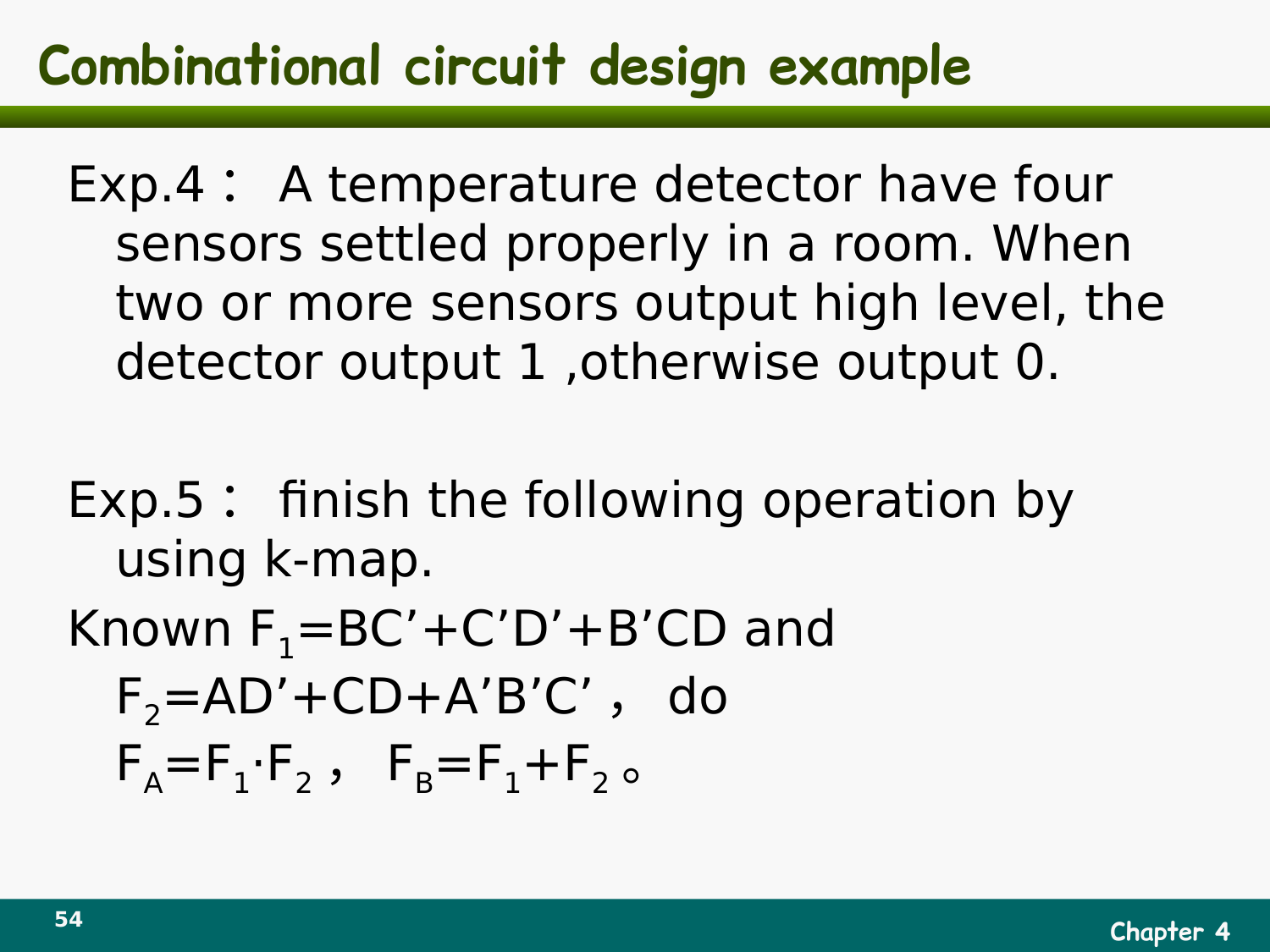

# Combinational circuit design example
Exp.4：A temperature detector have four sensors settled properly in a room. When two or more sensors output high level, the detector output 1 ,otherwise output 0.

Exp.5：finish the following operation by using k-map.
Known F1=BC’+C’D’+B’CD and F2=AD’+CD+A’B’C’，do FA=F1·F2，FB=F1+F2。

54
Chapter 4